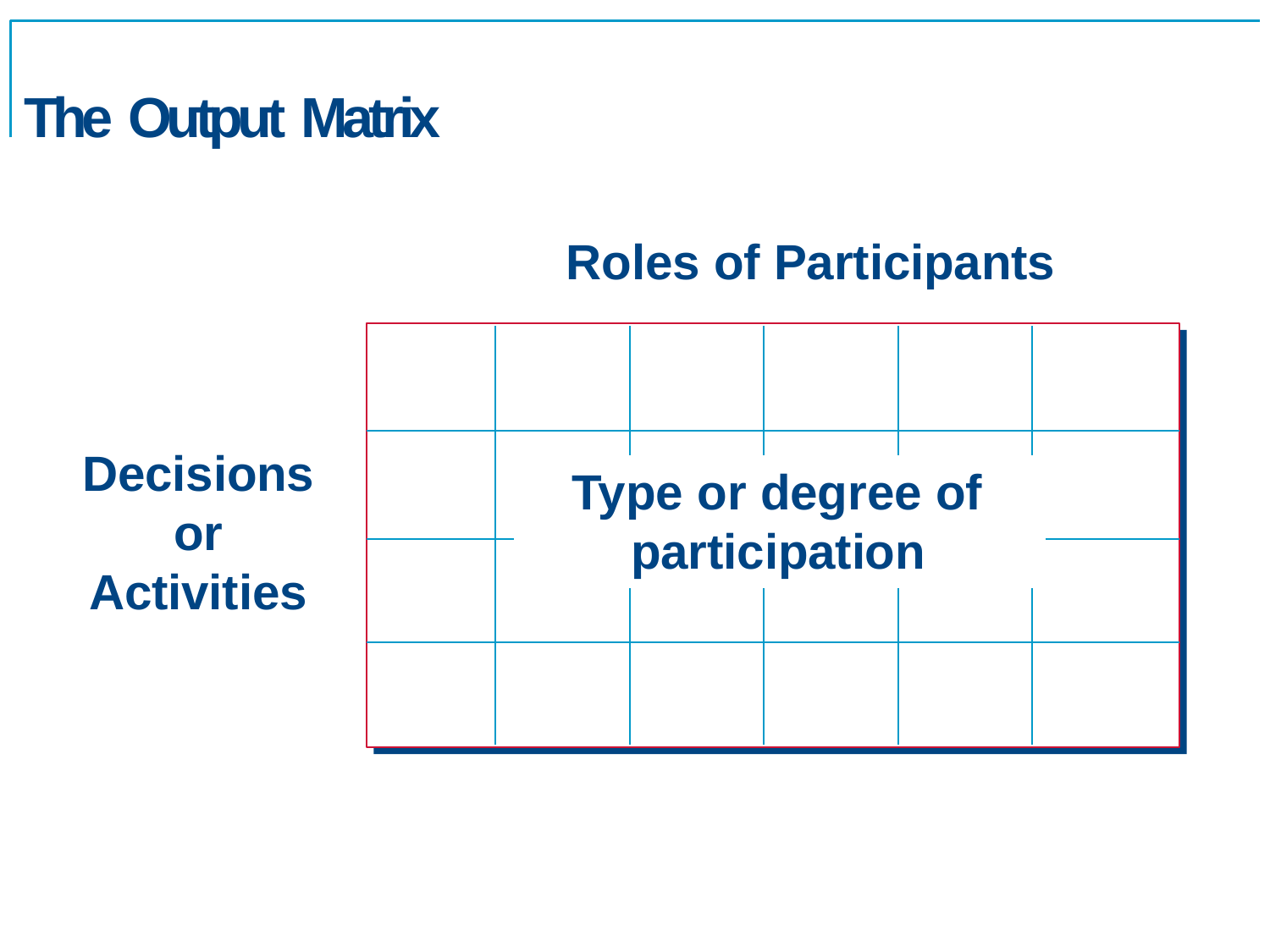

# The Output Matrix
Roles of Participants

Decisions or Activities
Type or degree of participation